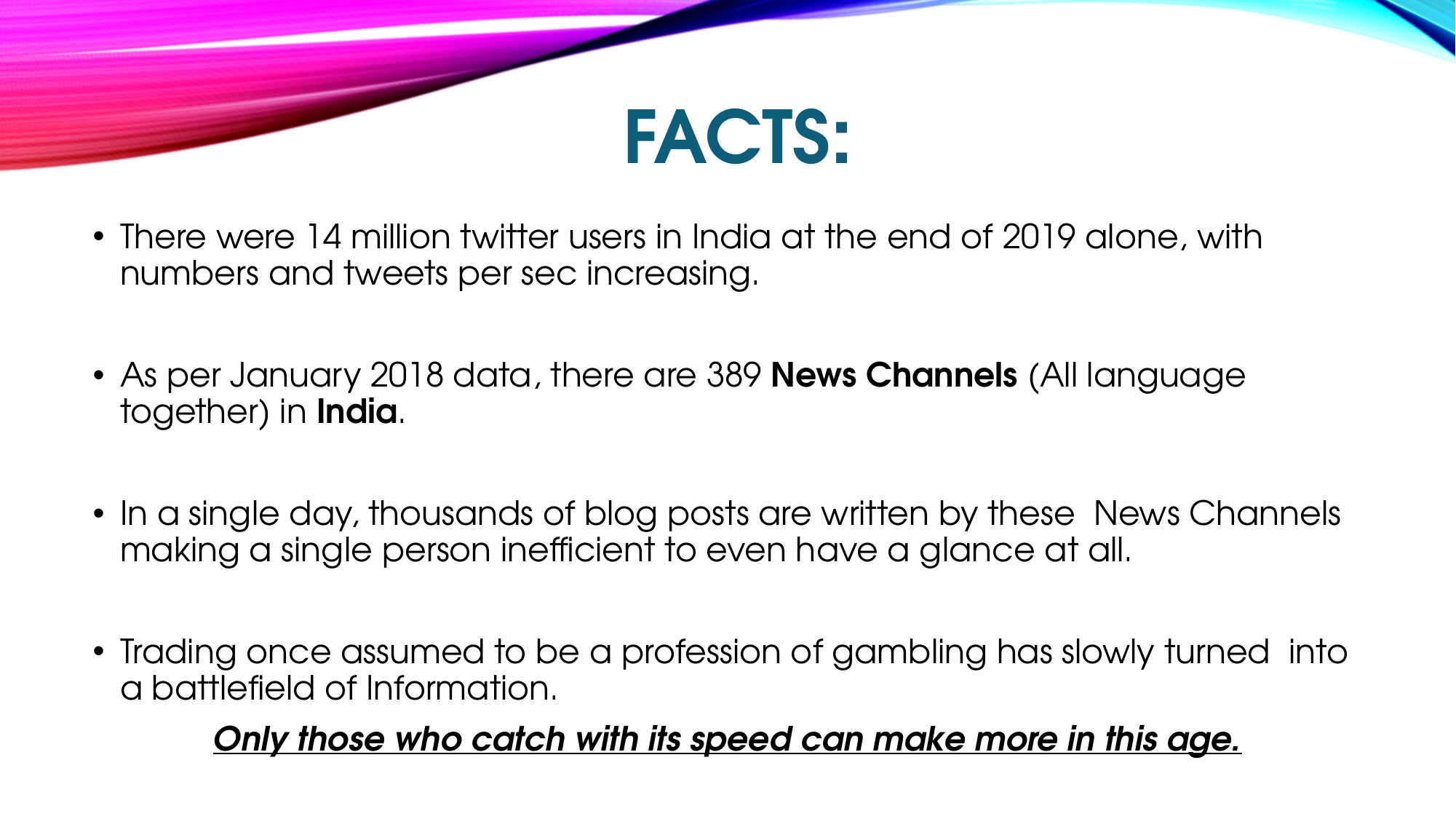

# Facts:
There were 14 million twitter users in India at the end of 2019 alone, with numbers and tweets per sec increasing.

As per January 2018 data, there are 389 News Channels (All language together) in India.

In a single day, thousands of blog posts are written by these  News Channels making a single person inefficient to even have a glance at all.

Trading once assumed to be a profession of gambling has slowly turned  into a battlefield of Information.
Only those who catch with its speed can make more in this age.